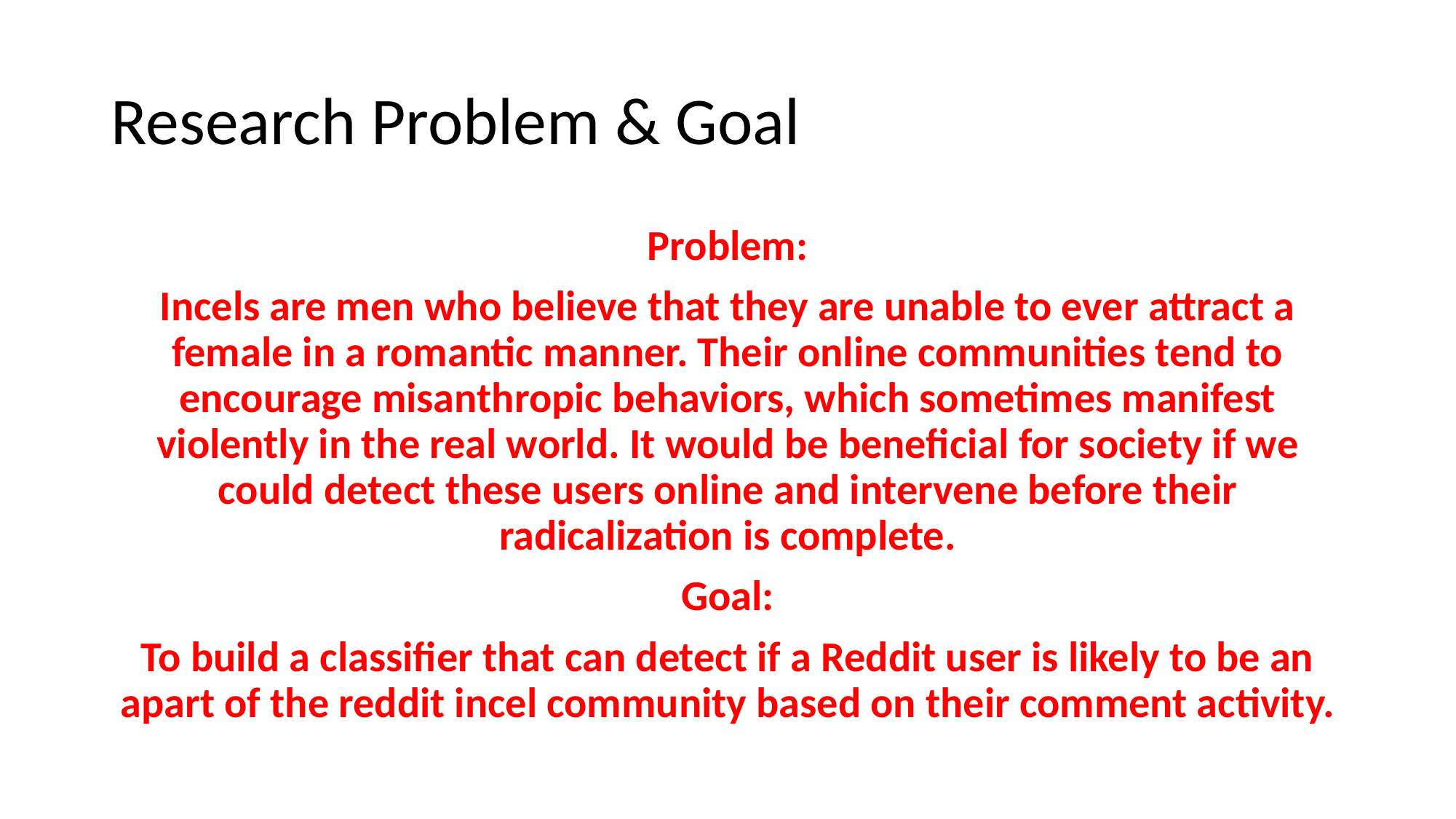

# Research Problem & Goal
Problem:
Incels are men who believe that they are unable to ever attract a female in a romantic manner. Their online communities tend to encourage misanthropic behaviors, which sometimes manifest violently in the real world. It would be beneficial for society if we could detect these users online and intervene before their radicalization is complete.
Goal:
To build a classifier that can detect if a Reddit user is likely to be an apart of the reddit incel community based on their comment activity.